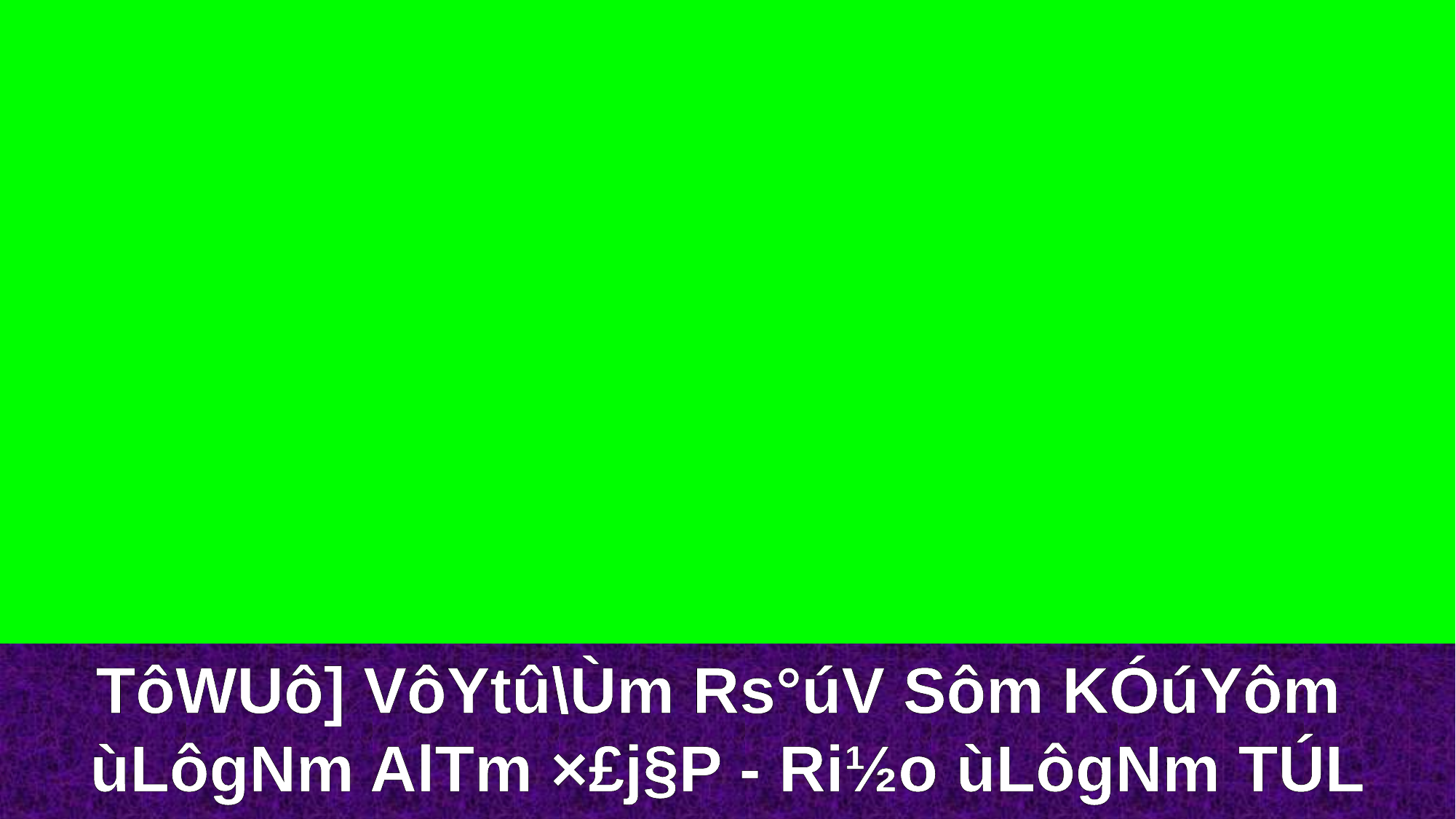

TôWUô] VôYtû\Ùm Rs°úV Sôm KÓúYôm
ùLôgNm AlTm ×£j§P - Ri½o ùLôgNm TÚL